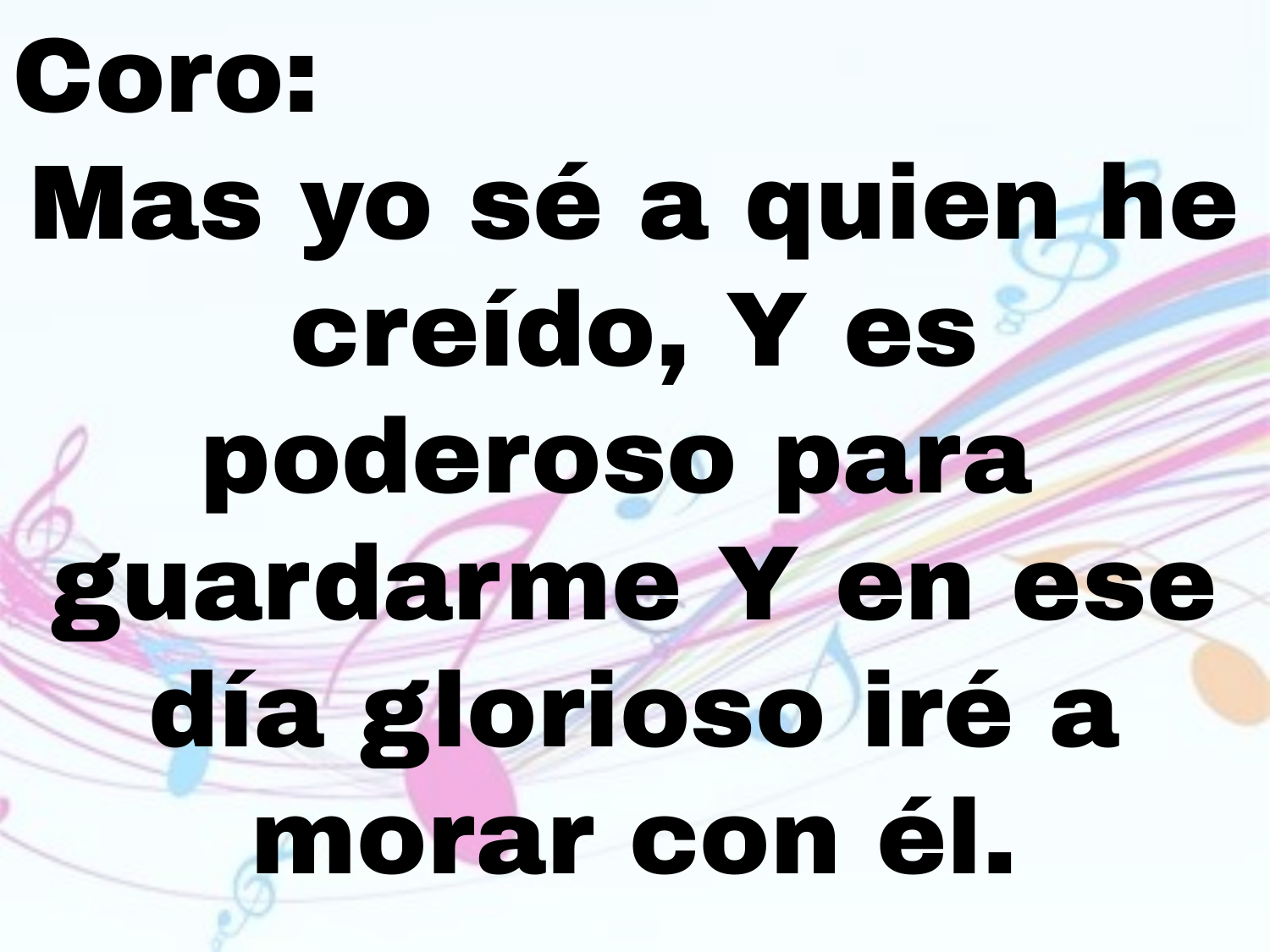

Coro:
Mas yo sé a quien he creído, Y es poderoso para  guardarme Y en ese día glorioso iré a morar con él.